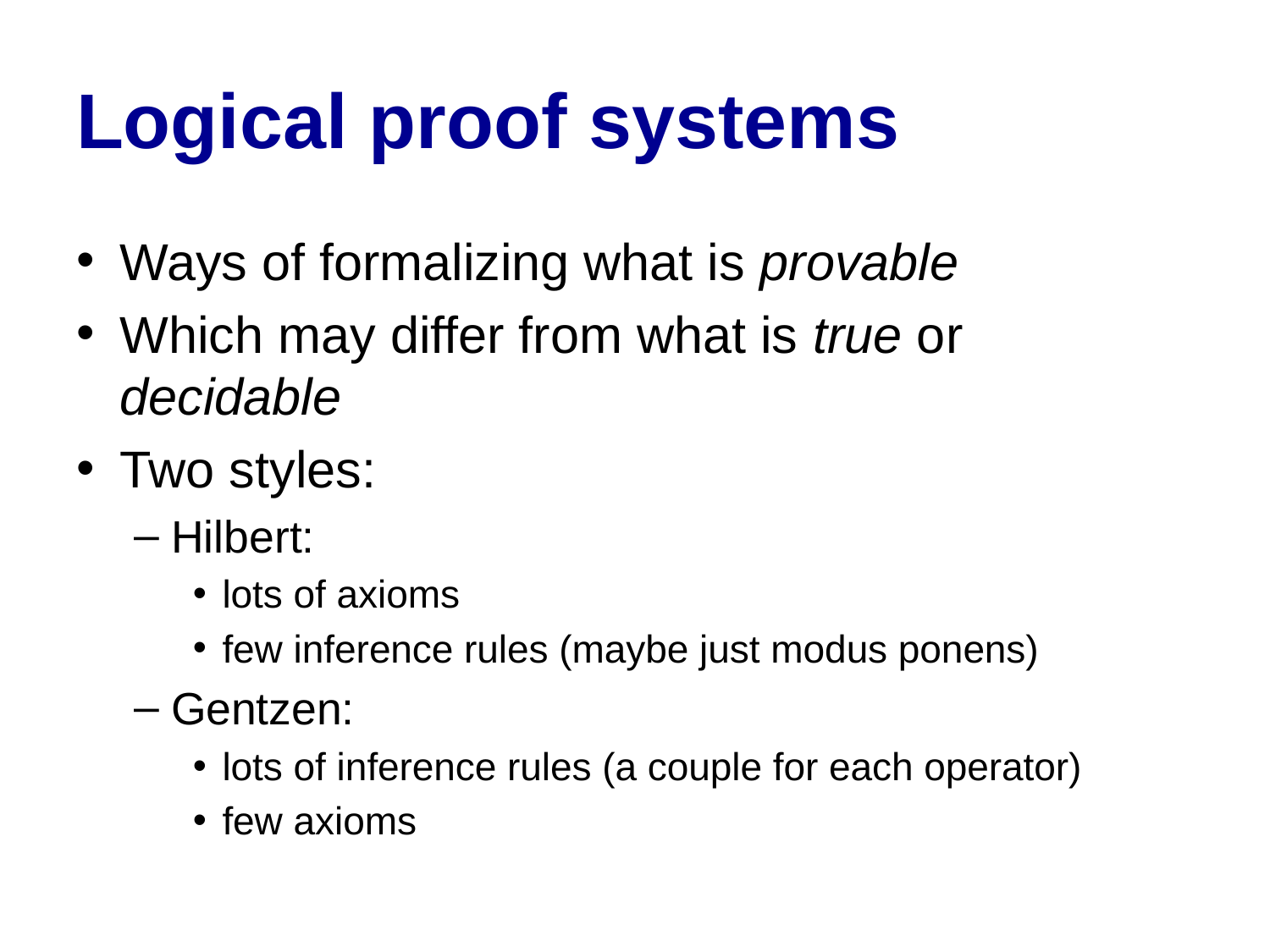

# Logical proof systems
Ways of formalizing what is provable
Which may differ from what is true or decidable
Two styles:
Hilbert:
lots of axioms
few inference rules (maybe just modus ponens)
Gentzen:
lots of inference rules (a couple for each operator)
few axioms